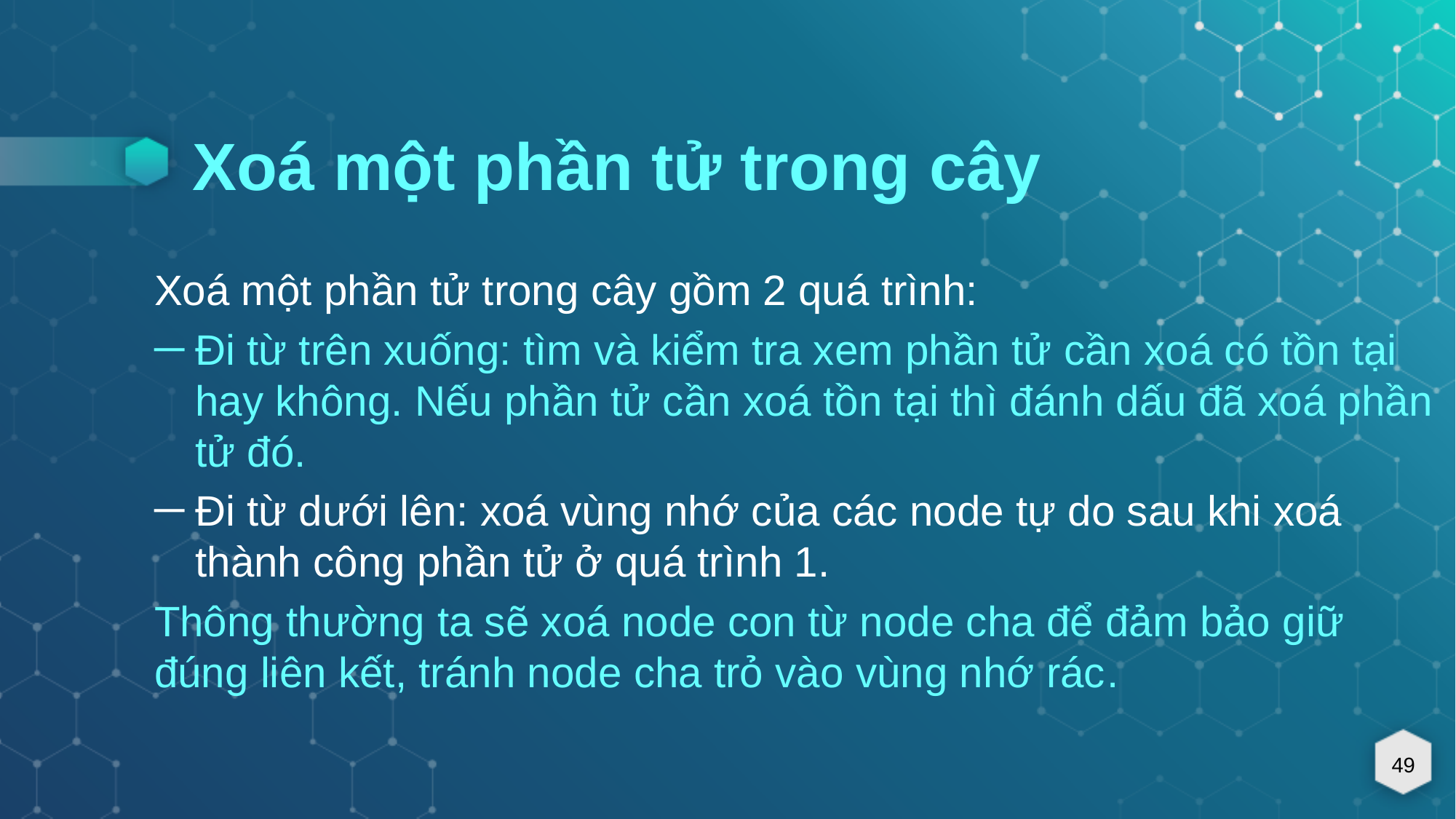

Xoá một phần tử trong cây
Xoá một phần tử trong cây gồm 2 quá trình:
Đi từ trên xuống: tìm và kiểm tra xem phần tử cần xoá có tồn tại hay không. Nếu phần tử cần xoá tồn tại thì đánh dấu đã xoá phần tử đó.
Đi từ dưới lên: xoá vùng nhớ của các node tự do sau khi xoá thành công phần tử ở quá trình 1.
Thông thường ta sẽ xoá node con từ node cha để đảm bảo giữ đúng liên kết, tránh node cha trỏ vào vùng nhớ rác.